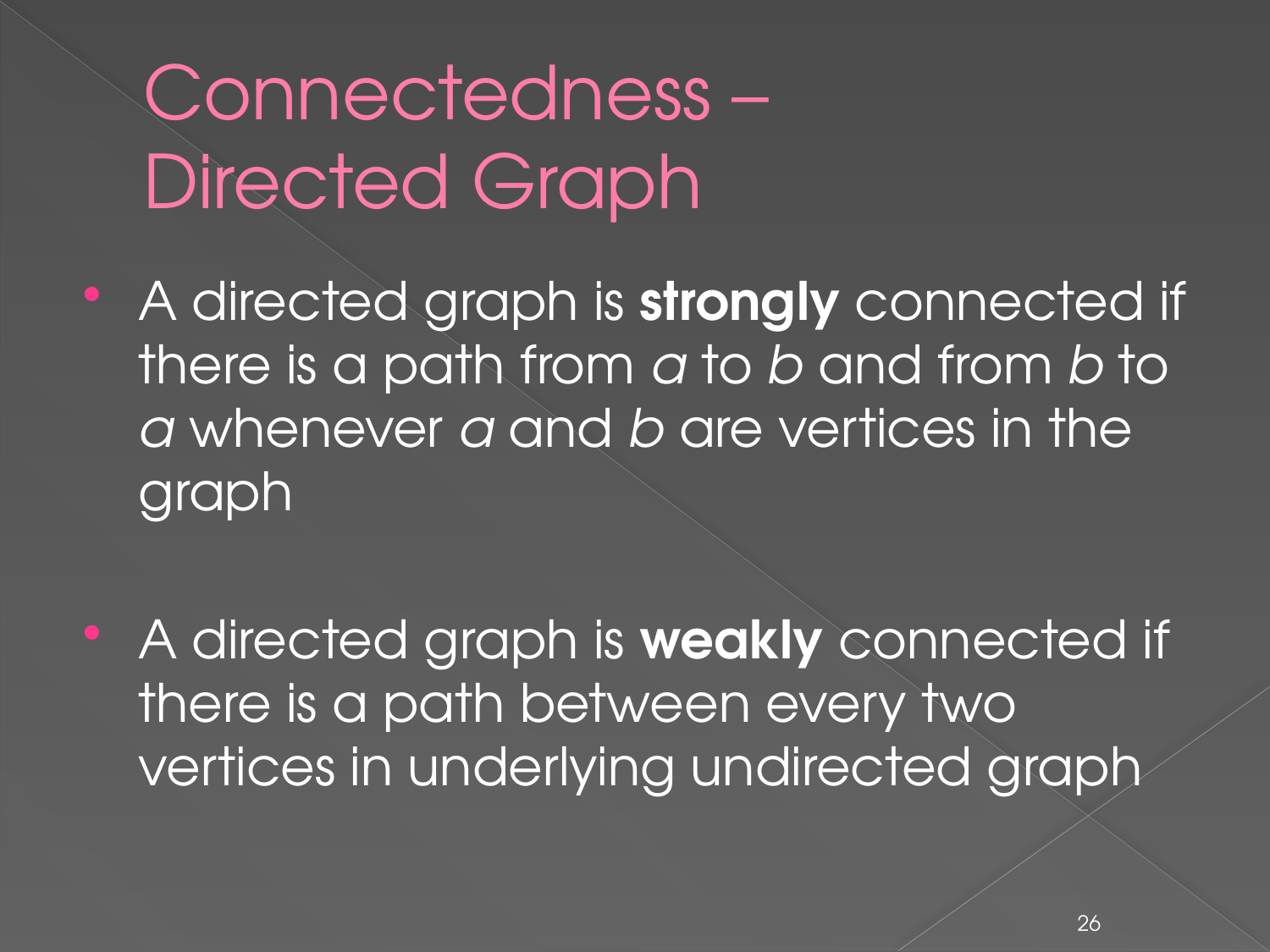

# Connectedness – Directed Graph
A directed graph is strongly connected if there is a path from a to b and from b to a whenever a and b are vertices in the graph

A directed graph is weakly connected if there is a path between every two vertices in underlying undirected graph
26